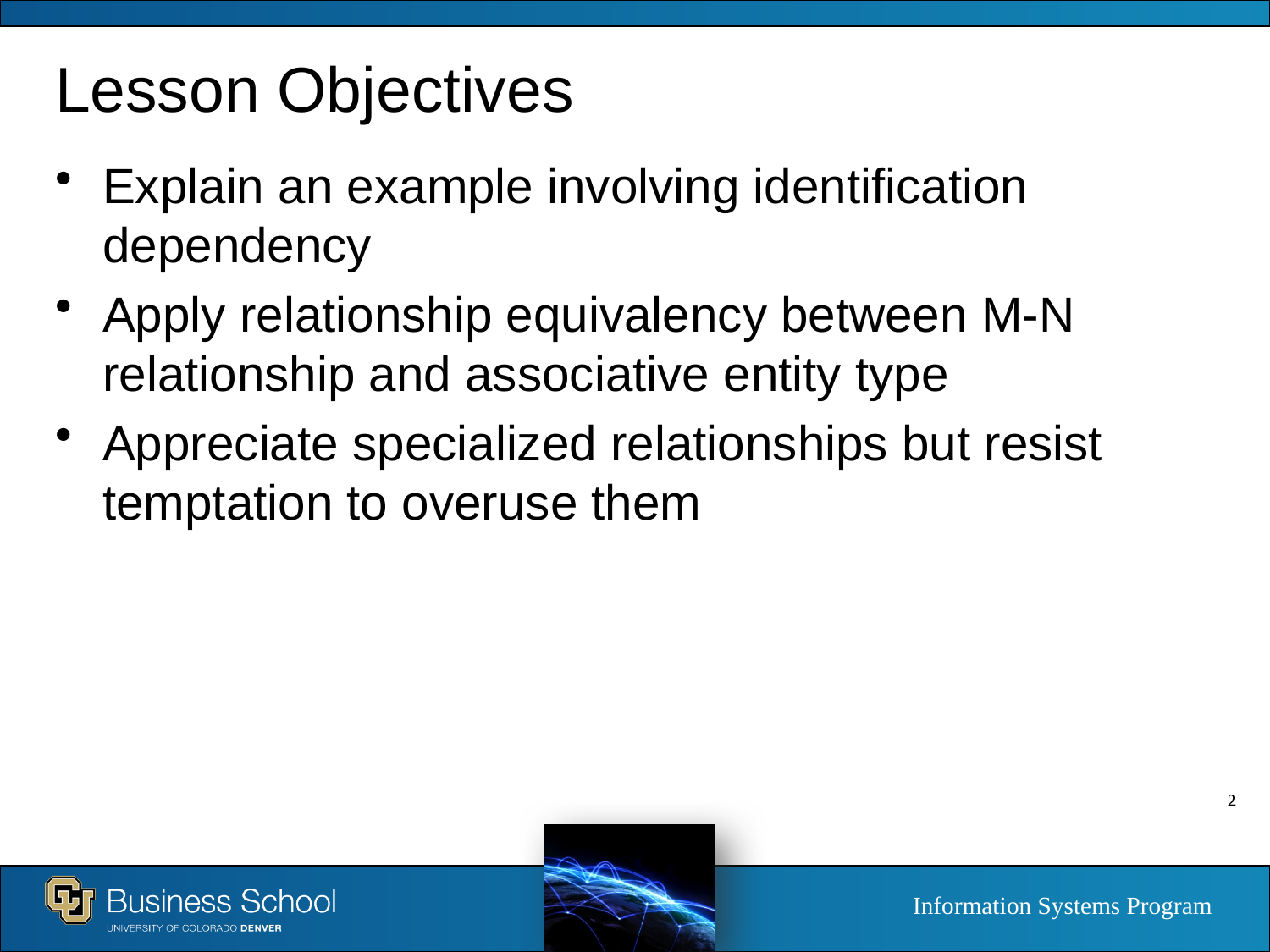

# Lesson Objectives
Explain an example involving identification dependency
Apply relationship equivalency between M-N relationship and associative entity type
Appreciate specialized relationships but resist temptation to overuse them